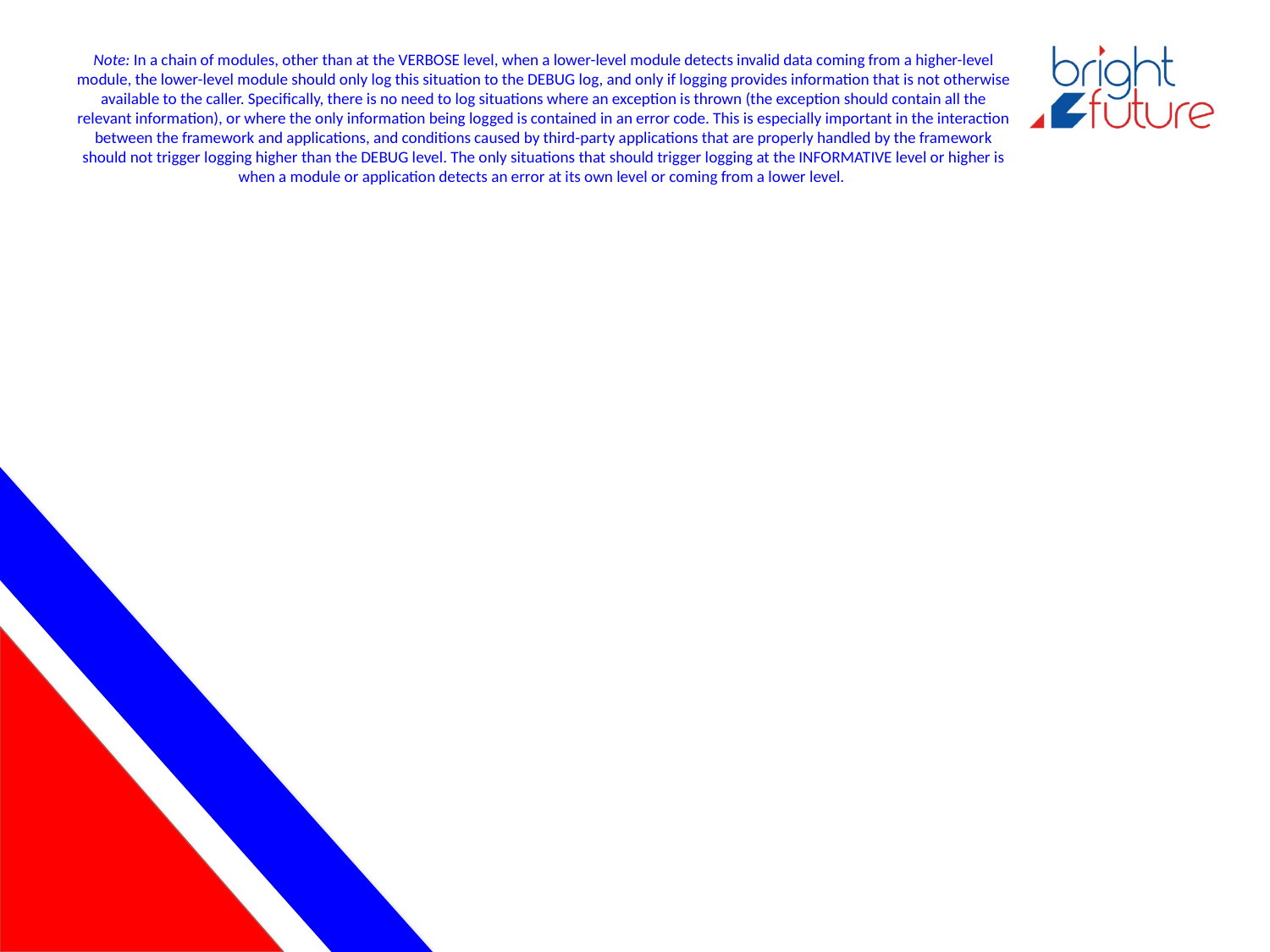

# Note: In a chain of modules, other than at the VERBOSE level, when a lower-level module detects invalid data coming from a higher-level module, the lower-level module should only log this situation to the DEBUG log, and only if logging provides information that is not otherwise available to the caller. Specifically, there is no need to log situations where an exception is thrown (the exception should contain all the relevant information), or where the only information being logged is contained in an error code. This is especially important in the interaction between the framework and applications, and conditions caused by third-party applications that are properly handled by the framework should not trigger logging higher than the DEBUG level. The only situations that should trigger logging at the INFORMATIVE level or higher is when a module or application detects an error at its own level or coming from a lower level.